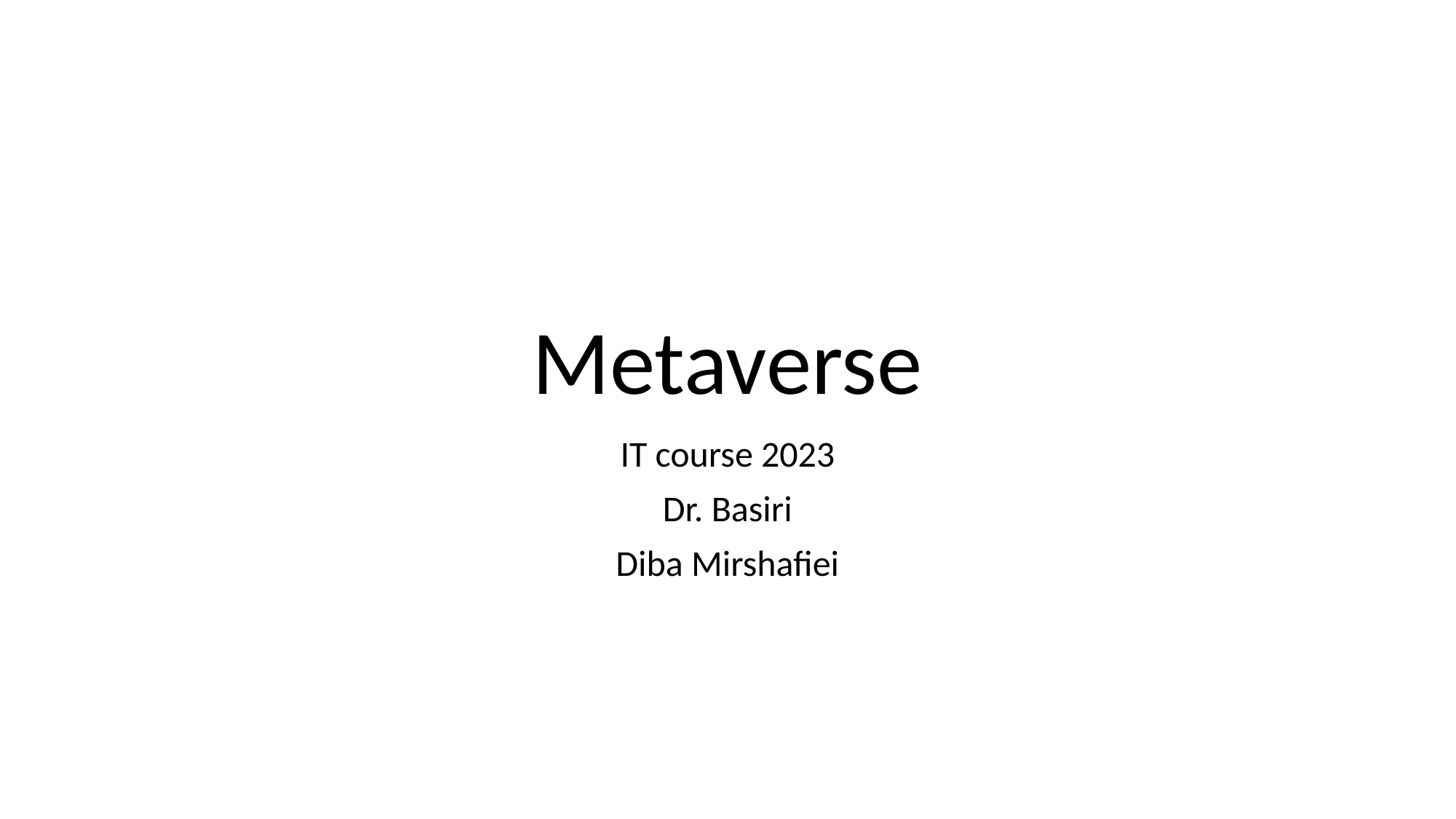

# Metaverse
IT course 2023
Dr. Basiri
Diba Mirshafiei